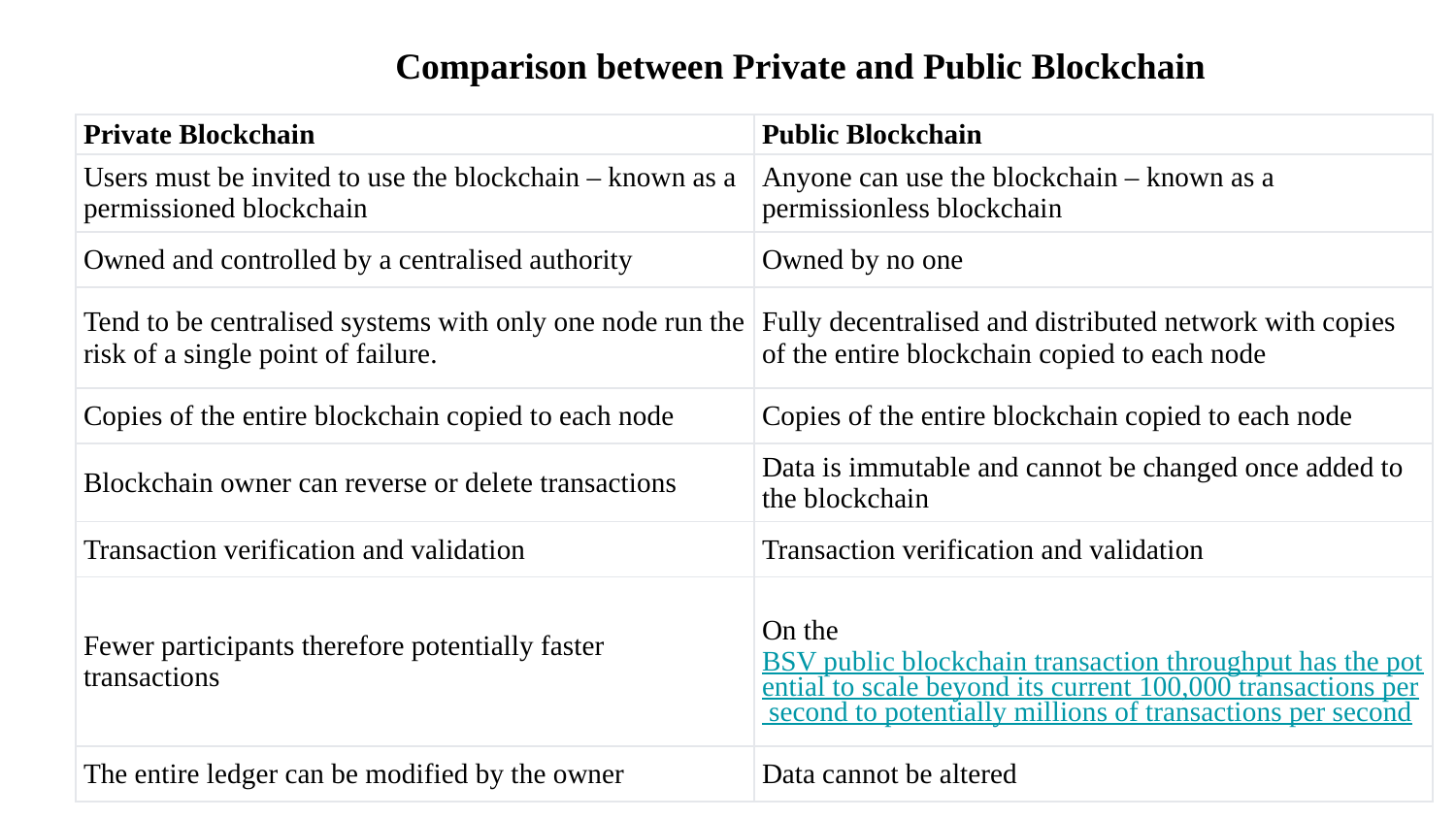

Comparison between Private and Public Blockchain

Public blockchain, as the name indicates, is the blockchain for and of the public. There is no one in charge, and anyone can take part in the process. These types of blockchains are open and transparent. Since there is no one in charge, decisions are made through a decentralized consensus mechanism.

| Private Blockchain | Public Blockchain |
| --- | --- |
| Users must be invited to use the blockchain – known as a permissioned blockchain | Anyone can use the blockchain – known as a permissionless blockchain |
| Owned and controlled by a centralised authority | Owned by no one |
| Tend to be centralised systems with only one node run the risk of a single point of failure. | Fully decentralised and distributed network with copies of the entire blockchain copied to each node |
| Copies of the entire blockchain copied to each node | Copies of the entire blockchain copied to each node |
| Blockchain owner can reverse or delete transactions | Data is immutable and cannot be changed once added to the blockchain |
| Transaction verification and validation | Transaction verification and validation |
| Fewer participants therefore potentially faster transactions | On the BSV public blockchain transaction throughput has the potential to scale beyond its current 100,000 transactions per second to potentially millions of transactions per second. |
| The entire ledger can be modified by the owner | Data cannot be altered |